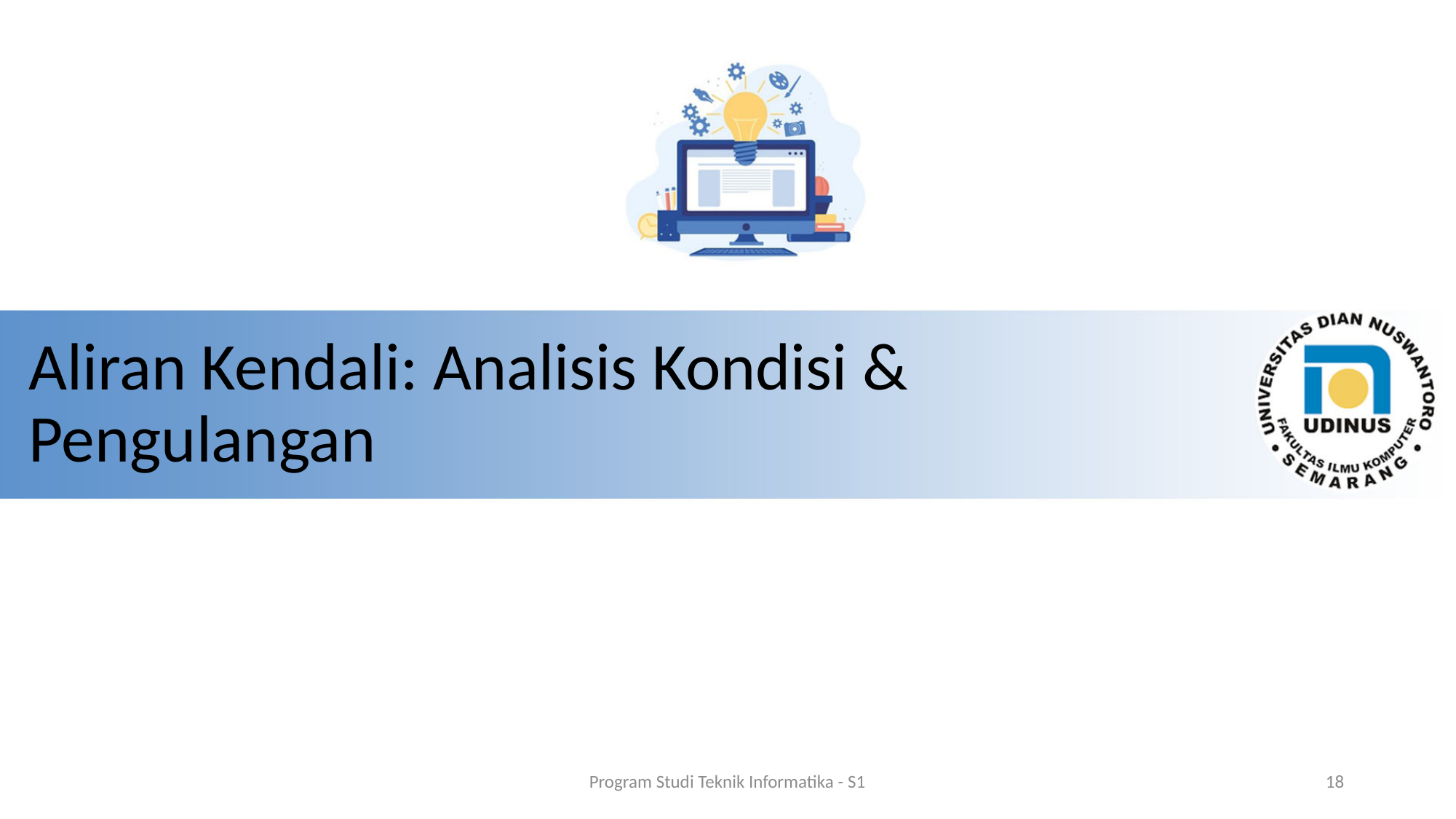

# Aliran Kendali: Analisis Kondisi & Pengulangan
Program Studi Teknik Informatika - S1
18